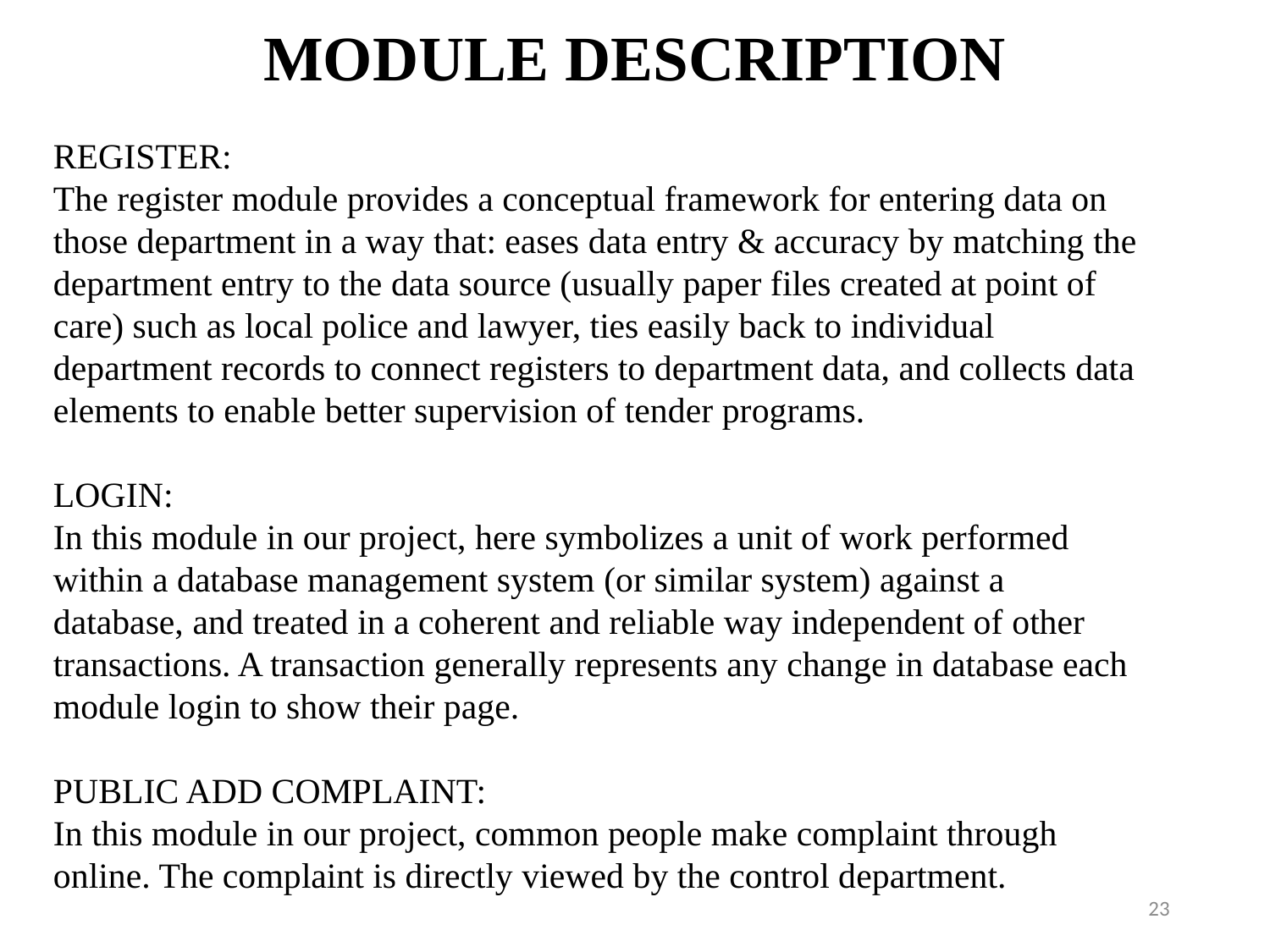

# MODULE DESCRIPTION
REGISTER:
The register module provides a conceptual framework for entering data on those department in a way that: eases data entry & accuracy by matching the department entry to the data source (usually paper files created at point of care) such as local police and lawyer, ties easily back to individual department records to connect registers to department data, and collects data elements to enable better supervision of tender programs.

LOGIN:
In this module in our project, here symbolizes a unit of work performed within a database management system (or similar system) against a database, and treated in a coherent and reliable way independent of other transactions. A transaction generally represents any change in database each module login to show their page.

PUBLIC ADD COMPLAINT:
In this module in our project, common people make complaint through online. The complaint is directly viewed by the control department.
23